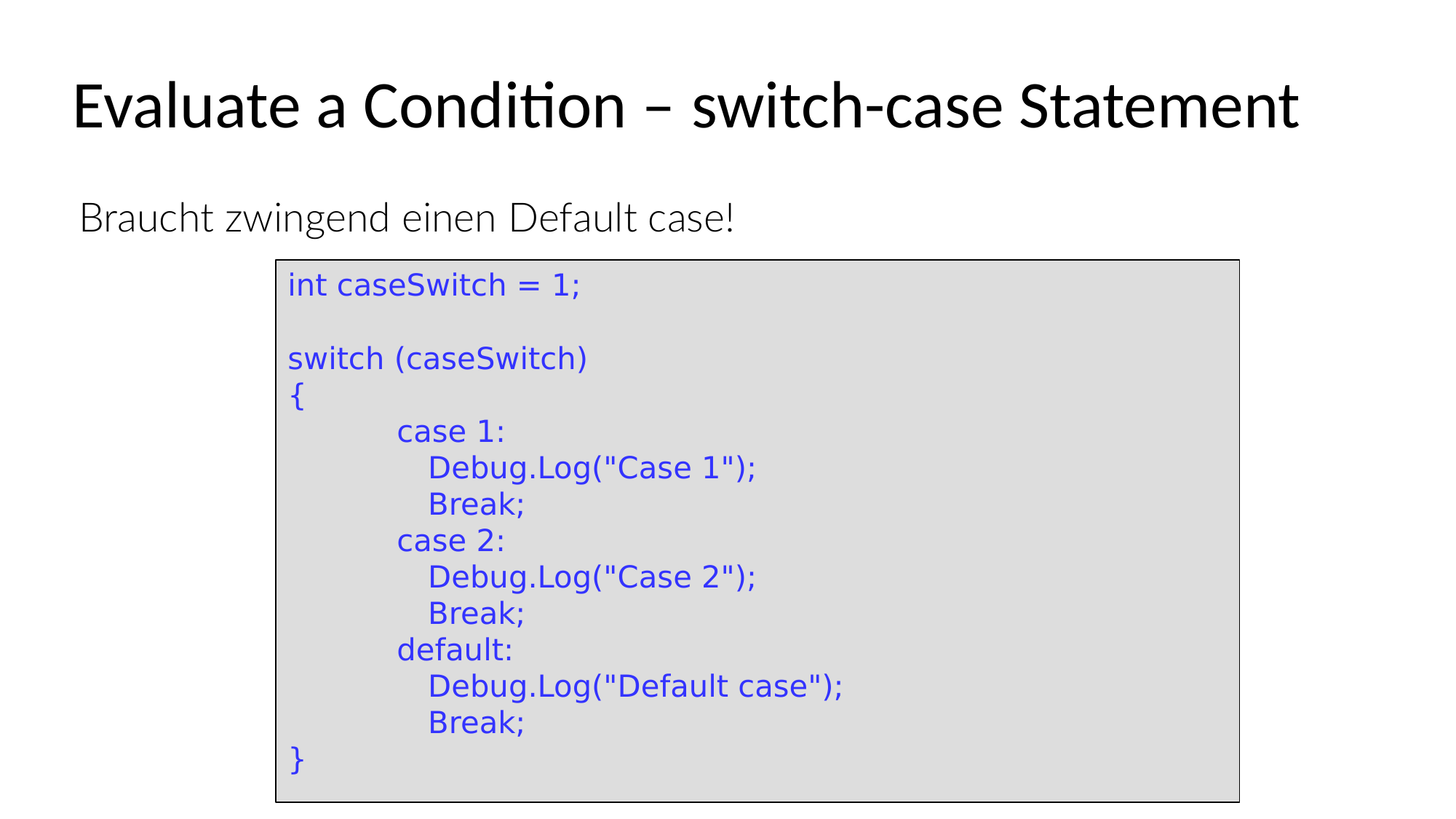

Evaluate a Condition – switch-case Statement
Braucht zwingend einen Default case!
int caseSwitch = 1;

switch (caseSwitch)
{
	case 1:
       Debug.Log("Case 1");
       Break;
   	case 2:
       Debug.Log("Case 2");
       Break;
   	default:
       Debug.Log("Default case");
       Break;
}